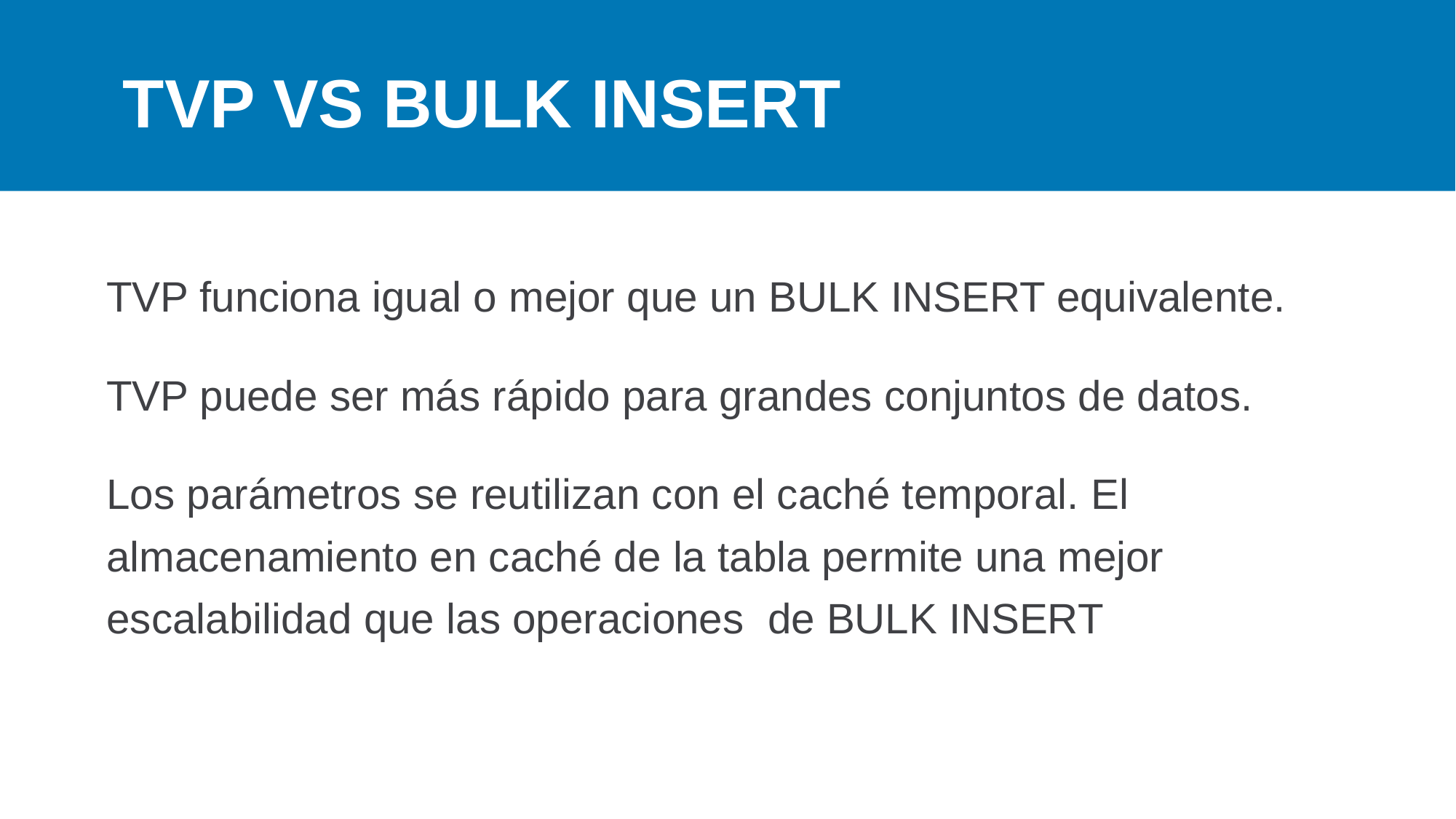

# TVP VS BULK INSERT
TVP funciona igual o mejor que un BULK INSERT equivalente.
TVP puede ser más rápido para grandes conjuntos de datos.
Los parámetros se reutilizan con el caché temporal. El almacenamiento en caché de la tabla permite una mejor escalabilidad que las operaciones  de BULK INSERT